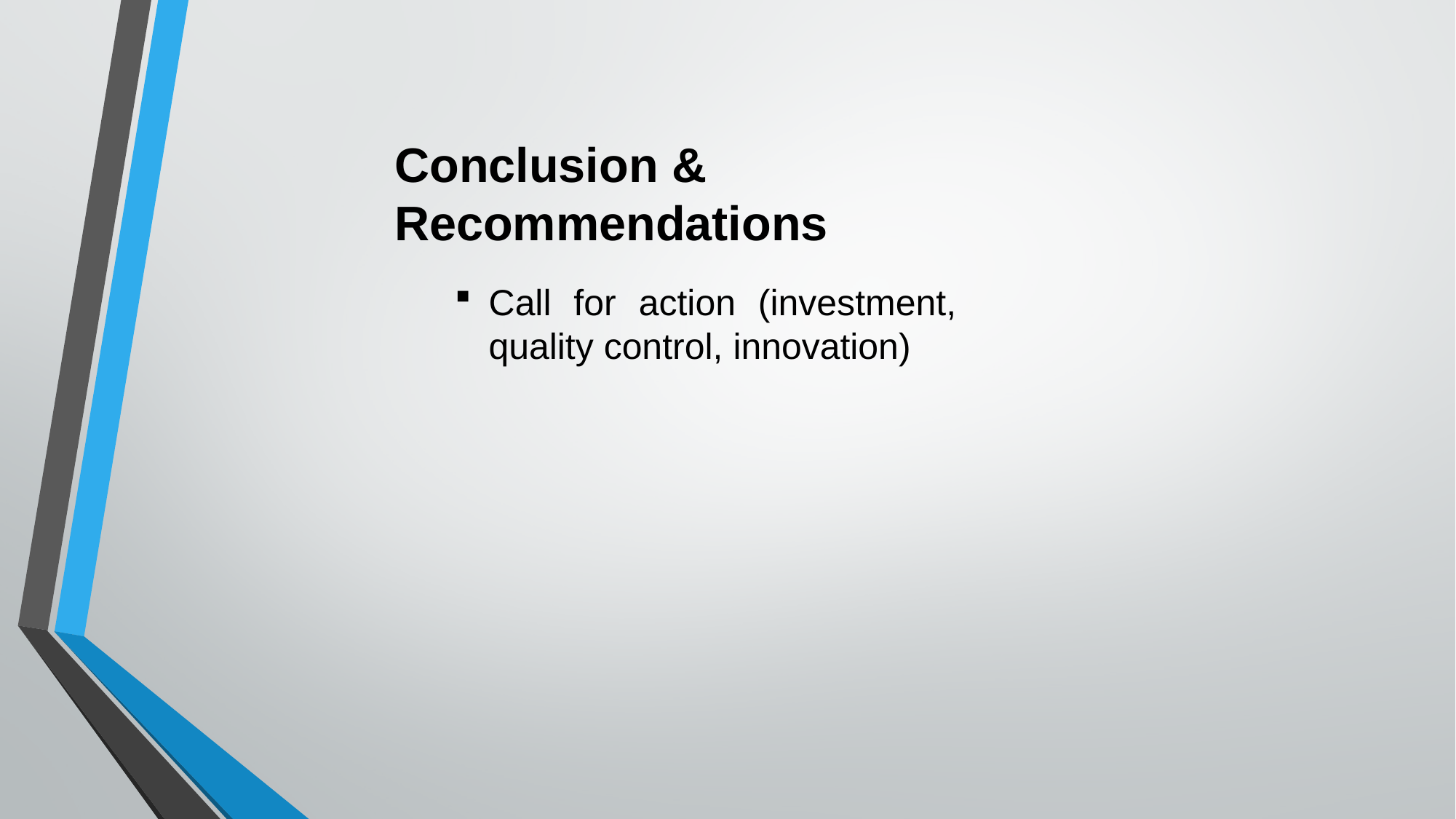

Conclusion & Recommendations

Call for action (investment, quality control, innovation)